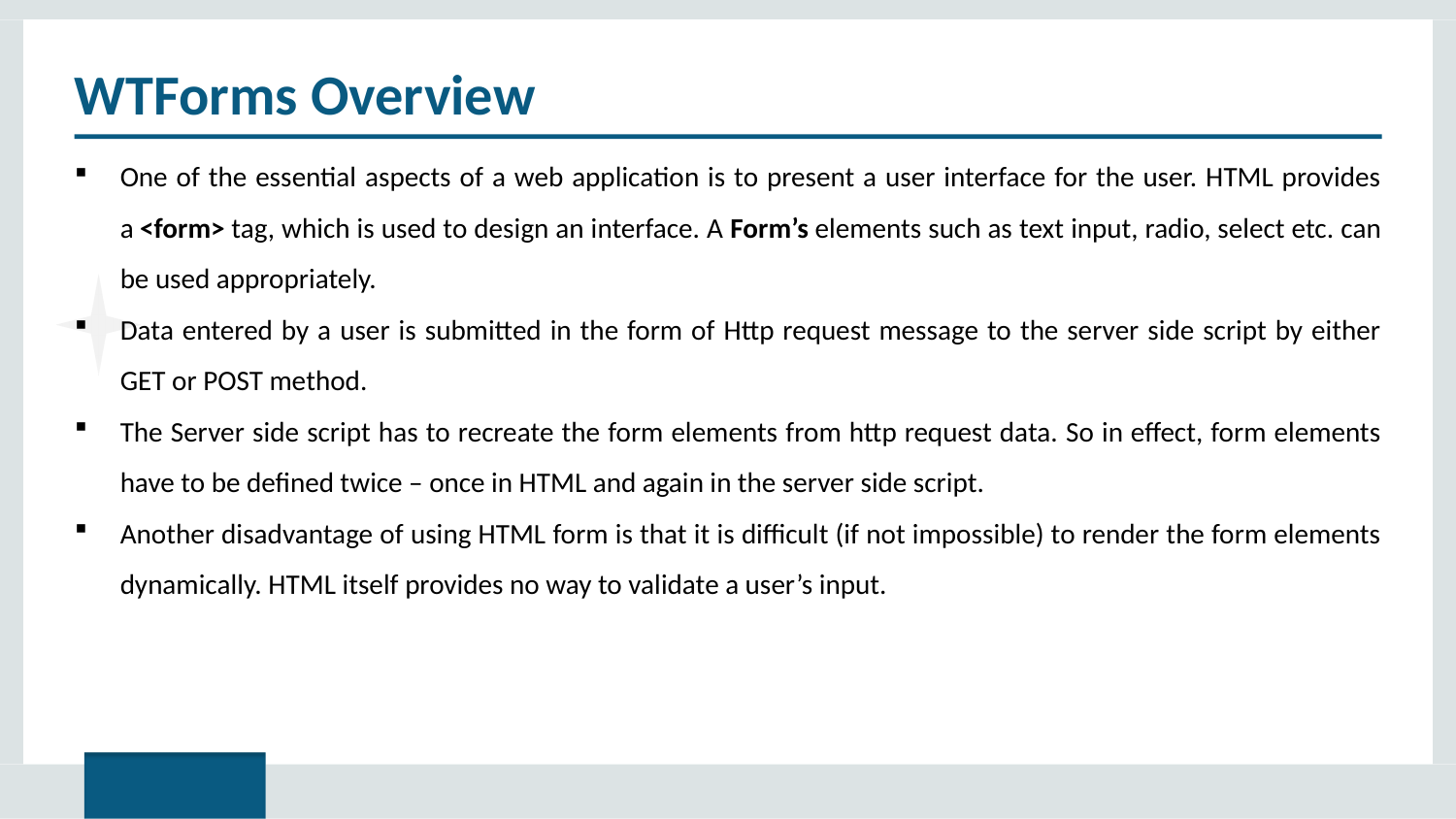

# WTForms Overview

One of the essential aspects of a web application is to present a user interface for the user. HTML provides a <form> tag, which is used to design an interface. A Form’s elements such as text input, radio, select etc. can be used appropriately.
Data entered by a user is submitted in the form of Http request message to the server side script by either GET or POST method.
The Server side script has to recreate the form elements from http request data. So in effect, form elements have to be defined twice – once in HTML and again in the server side script.
Another disadvantage of using HTML form is that it is difficult (if not impossible) to render the form elements dynamically. HTML itself provides no way to validate a user’s input.